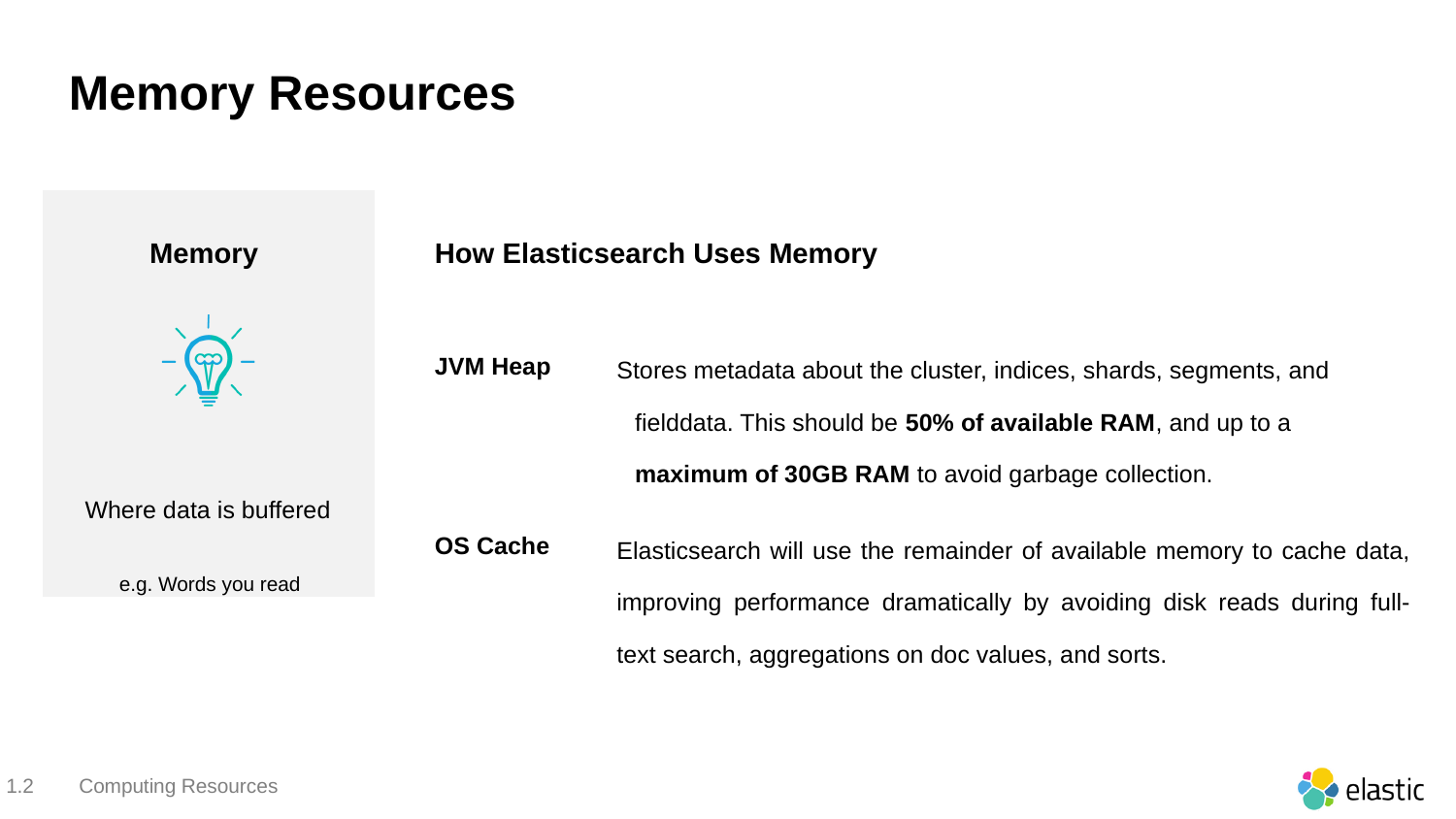

Memory Resources

Memory
How Elasticsearch Uses Memory

Stores metadata about the cluster, indices, shards, segments, and
JVM Heap
fielddata. This should be 50% of available RAM, and up to a maximum of 30GB RAM to avoid garbage collection.
Where data is buffered
Elasticsearch will use the remainder of available memory to cache data, improving performance dramatically by avoiding disk reads during full- text search, aggregations on doc values, and sorts.
OS Cache
e.g. Words you read

1.2
Computing Resources